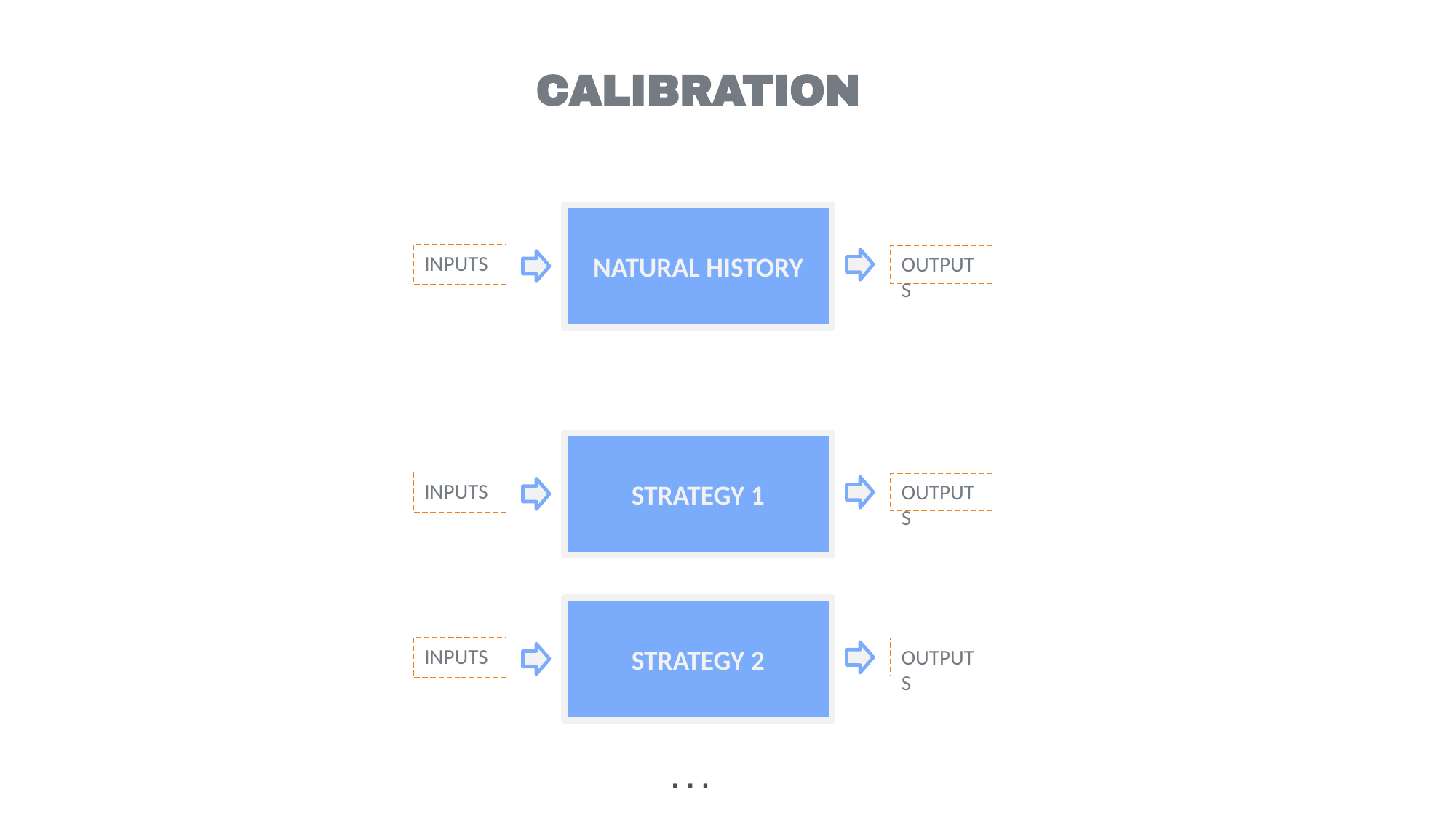

# CALIBRATION
NATURAL HISTORY
INPUTS
OUTPUTS

STRATEGY 1
INPUTS
OUTPUTS

STRATEGY 2
INPUTS
OUTPUTS

. . .